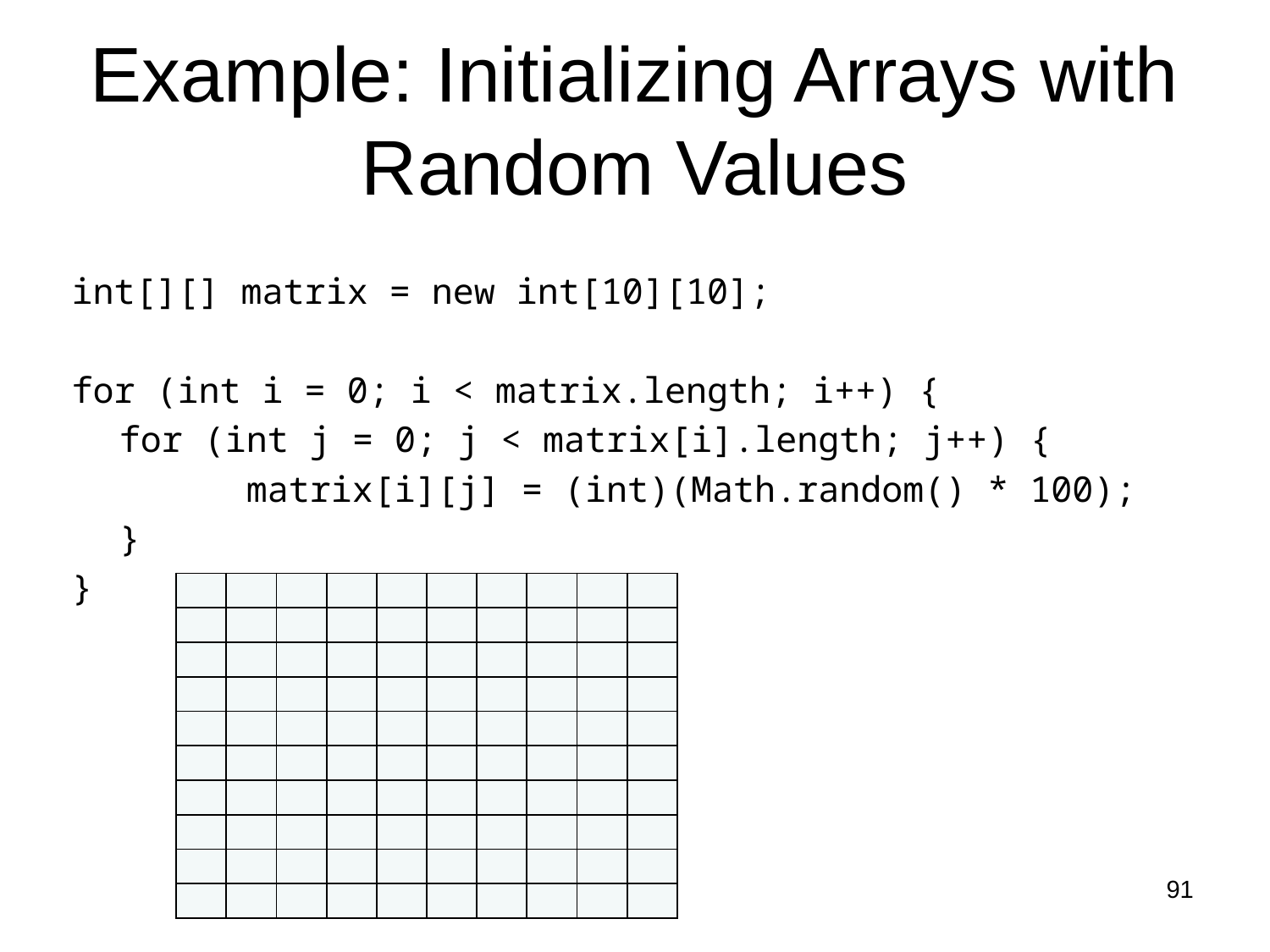

# Example: Initializing Arrays with Random Values
int[][] matrix = new int[10][10];

for (int i = 0; i < matrix.length; i++) {
	for (int j = 0; j < matrix[i].length; j++) {
		matrix[i][j] = (int)(Math.random() * 100);
	}
}
|  |  |  |  |  |  |  |  |  |  |
| --- | --- | --- | --- | --- | --- | --- | --- | --- | --- |
|  |  |  |  |  |  |  |  |  |  |
|  |  |  |  |  |  |  |  |  |  |
|  |  |  |  |  |  |  |  |  |  |
|  |  |  |  |  |  |  |  |  |  |
|  |  |  |  |  |  |  |  |  |  |
|  |  |  |  |  |  |  |  |  |  |
|  |  |  |  |  |  |  |  |  |  |
|  |  |  |  |  |  |  |  |  |  |
|  |  |  |  |  |  |  |  |  |  |
91